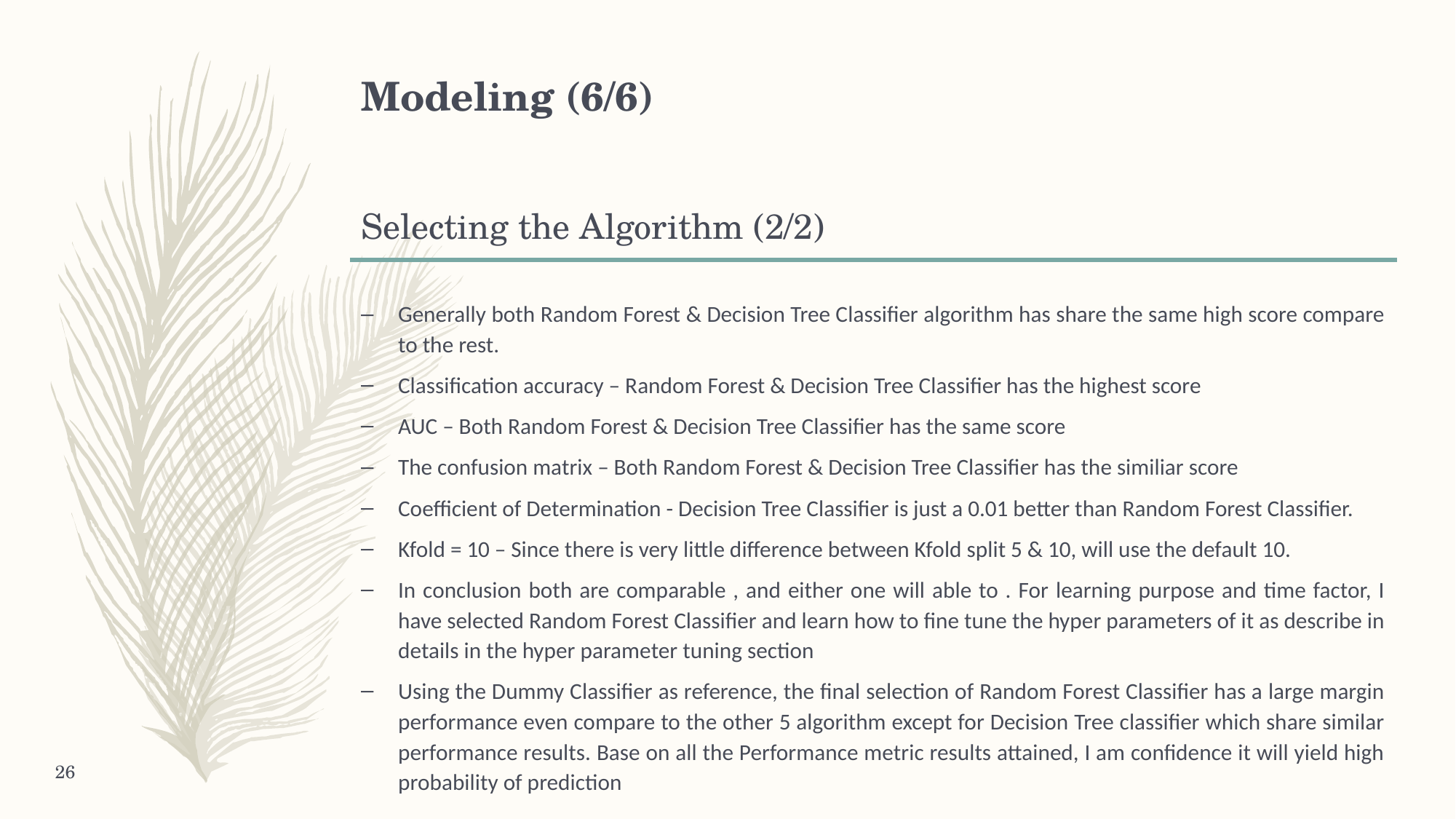

# Modeling (6/6) Selecting the Algorithm (2/2)
Generally both Random Forest & Decision Tree Classifier algorithm has share the same high score compare to the rest.
Classification accuracy – Random Forest & Decision Tree Classifier has the highest score
AUC – Both Random Forest & Decision Tree Classifier has the same score
The confusion matrix – Both Random Forest & Decision Tree Classifier has the similiar score
Coefficient of Determination - Decision Tree Classifier is just a 0.01 better than Random Forest Classifier.
Kfold = 10 – Since there is very little difference between Kfold split 5 & 10, will use the default 10.
In conclusion both are comparable , and either one will able to . For learning purpose and time factor, I have selected Random Forest Classifier and learn how to fine tune the hyper parameters of it as describe in details in the hyper parameter tuning section
Using the Dummy Classifier as reference, the final selection of Random Forest Classifier has a large margin performance even compare to the other 5 algorithm except for Decision Tree classifier which share similar performance results. Base on all the Performance metric results attained, I am confidence it will yield high probability of prediction

26